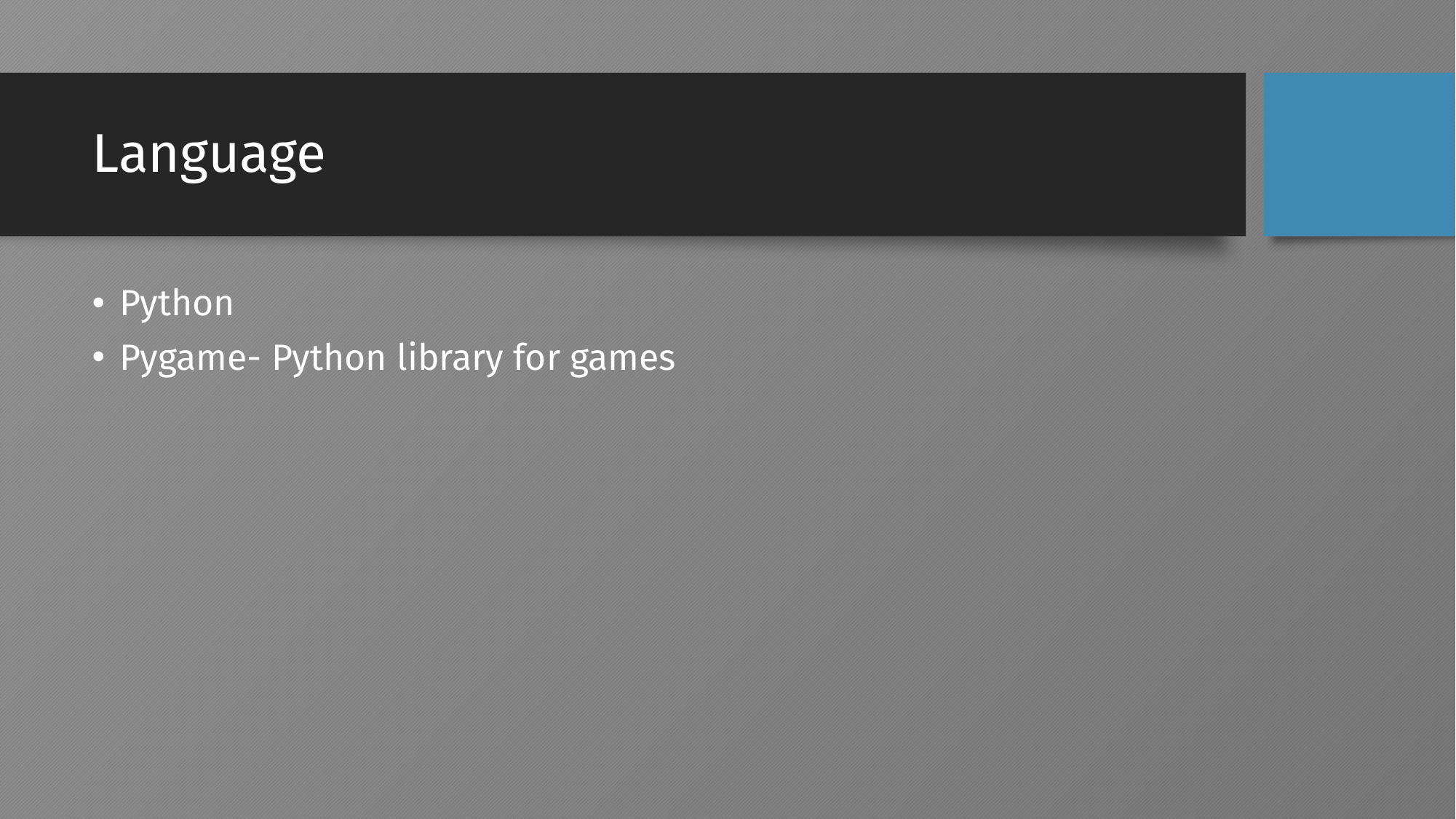

# Language
Python
Pygame- Python library for games